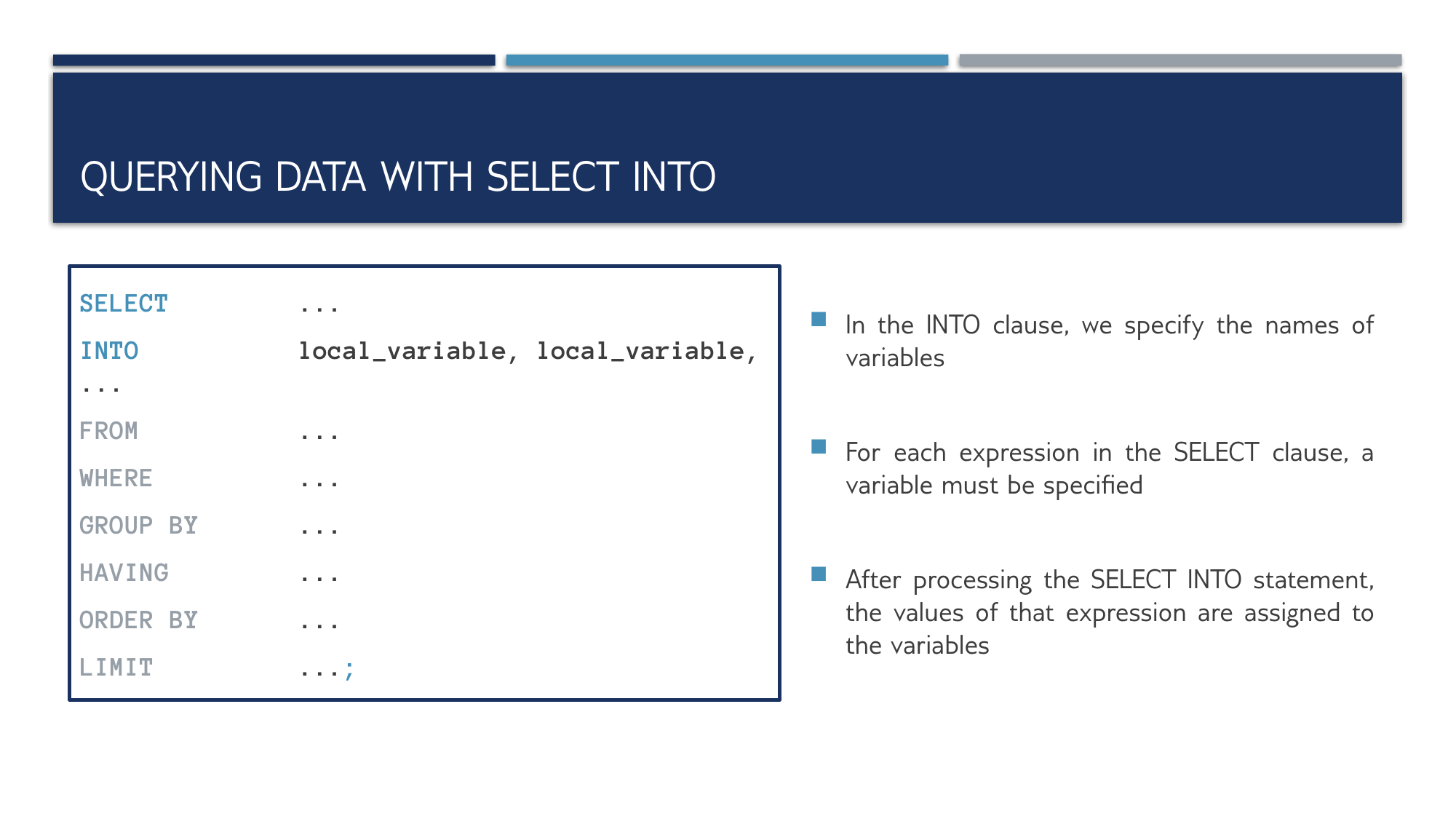

# Querying data with select into
SELECT		...
INTO		local_variable, local_variable, ...
FROM		...
WHERE		...
GROUP BY	...
HAVING		...
ORDER BY	...
LIMIT		...;
In the INTO clause, we specify the names of variables

For each expression in the SELECT clause, a variable must be specified

After processing the SELECT INTO statement, the values of that expression are assigned to the variables